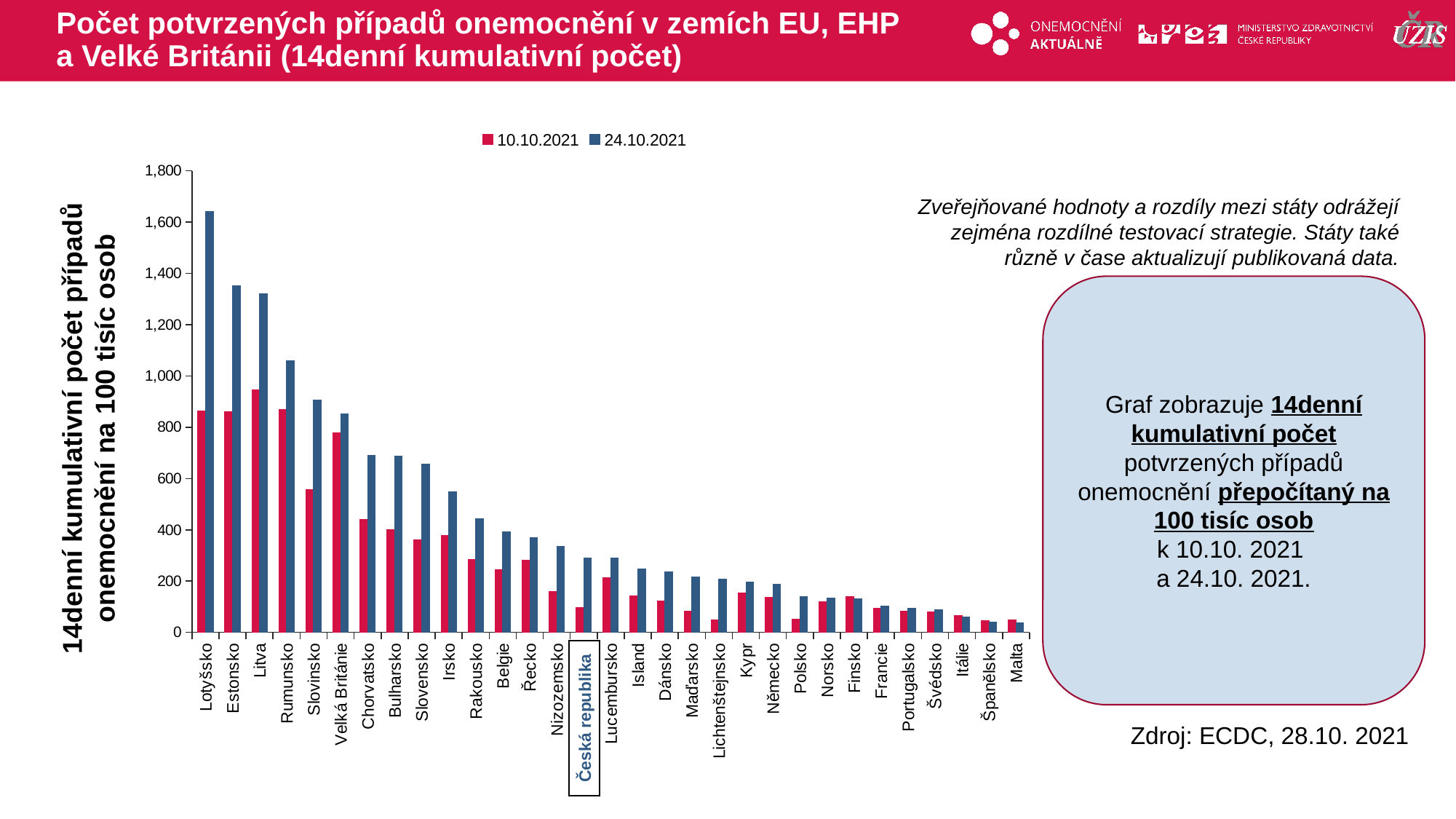

# Počet potvrzených případů onemocnění v zemích EU, EHP a Velké Británii (14denní kumulativní počet)

### Chart

| Category | 10.10.2021 | 24.10.2021 |
|---|---|---|
| Lotyšsko | 864.4030036562831 | 1640.5834327125951 |
| Estonsko | 859.6844487786085 | 1353.4480682871624 |
| Litva | 947.1777931276373 | 1320.2509582726398 |
| Rumunsko | 870.3368510823052 | 1060.5034818958077 |
| Slovinsko | 557.6228576227145 | 905.1649894721072 |
| Velká Británie | 778.0488773537496 | 852.0513771824666 |
| Chorvatsko | 441.5788909519451 | 689.4002584912146 |
| Bulharsko | 401.008015269262 | 688.083490685871 |
| Slovensko | 359.99371916495676 | 656.4095573495389 |
| Irsko | 378.6932665114293 | 548.4807954170058 |
| Rakousko | 284.9546975507647 | 442.45272250598356 |
| Belgie | 244.0368533053763 | 391.78333755697577 |
| Řecko | 281.5955307450204 | 370.9451778293083 |
| Nizozemsko | 159.02837757219052 | 335.69274543252266 |
| Česká republika | 97.63474431638332 | 291.1088234185738 |
| Lucembursko | 211.94426520664166 | 290.2055236476774 |
| Island | 142.8045719432956 | 246.61251077899897 |
| Dánsko | 121.43719399192446 | 234.9571844157147 |
| Maďarsko | 83.90376360122282 | 215.52734492952882 |
| Lichtenštejnsko | 49.03605440421194 | 209.04844246006144 |
| Kypr | 154.16579861599877 | 197.40879837388303 |
| Německo | 137.40112916092113 | 188.28927838687764 |
| Polsko | 51.772824051590725 | 138.51048225811286 |
| Norsko | 120.89246923194439 | 133.20714362897246 |
| Finsko | 139.86591115908445 | 131.9749254881009 |
| Francie | 92.9943540288106 | 101.45540828330083 |
| Portugalsko | 81.73149160506372 | 93.80424788136725 |
| Švédsko | 81.14188122707051 | 89.81767186901027 |
| Itálie | 64.86927354998252 | 59.27082168037122 |
| Španělsko | 46.78592228183299 | 39.036508737928564 |
| Malta | 49.55651775095032 | 37.70182134778181 |
Zveřejňované hodnoty a rozdíly mezi státy odrážejí zejména rozdílné testovací strategie. Státy také různě v čase aktualizují publikovaná data.
Graf zobrazuje 14denní kumulativní počet potvrzených případů onemocnění přepočítaný na 100 tisíc osob
k 10.10. 2021
a 24.10. 2021.
14denní kumulativní počet případů onemocnění na 100 tisíc osob
Česká republika
Zdroj: ECDC, 28.10. 2021